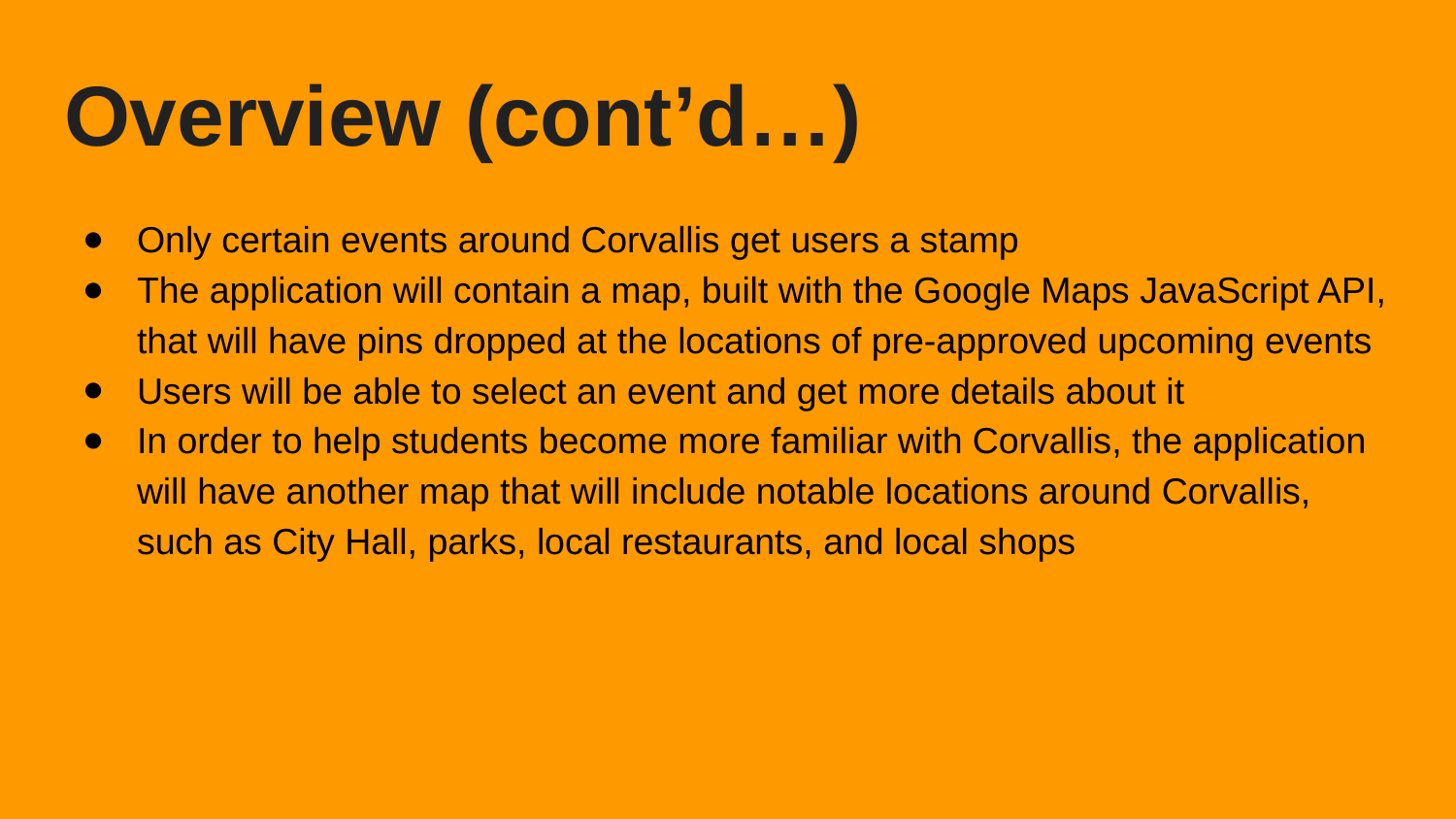

# Overview (cont’d…)
Only certain events around Corvallis get users a stamp
The application will contain a map, built with the Google Maps JavaScript API, that will have pins dropped at the locations of pre-approved upcoming events
Users will be able to select an event and get more details about it
In order to help students become more familiar with Corvallis, the application will have another map that will include notable locations around Corvallis, such as City Hall, parks, local restaurants, and local shops